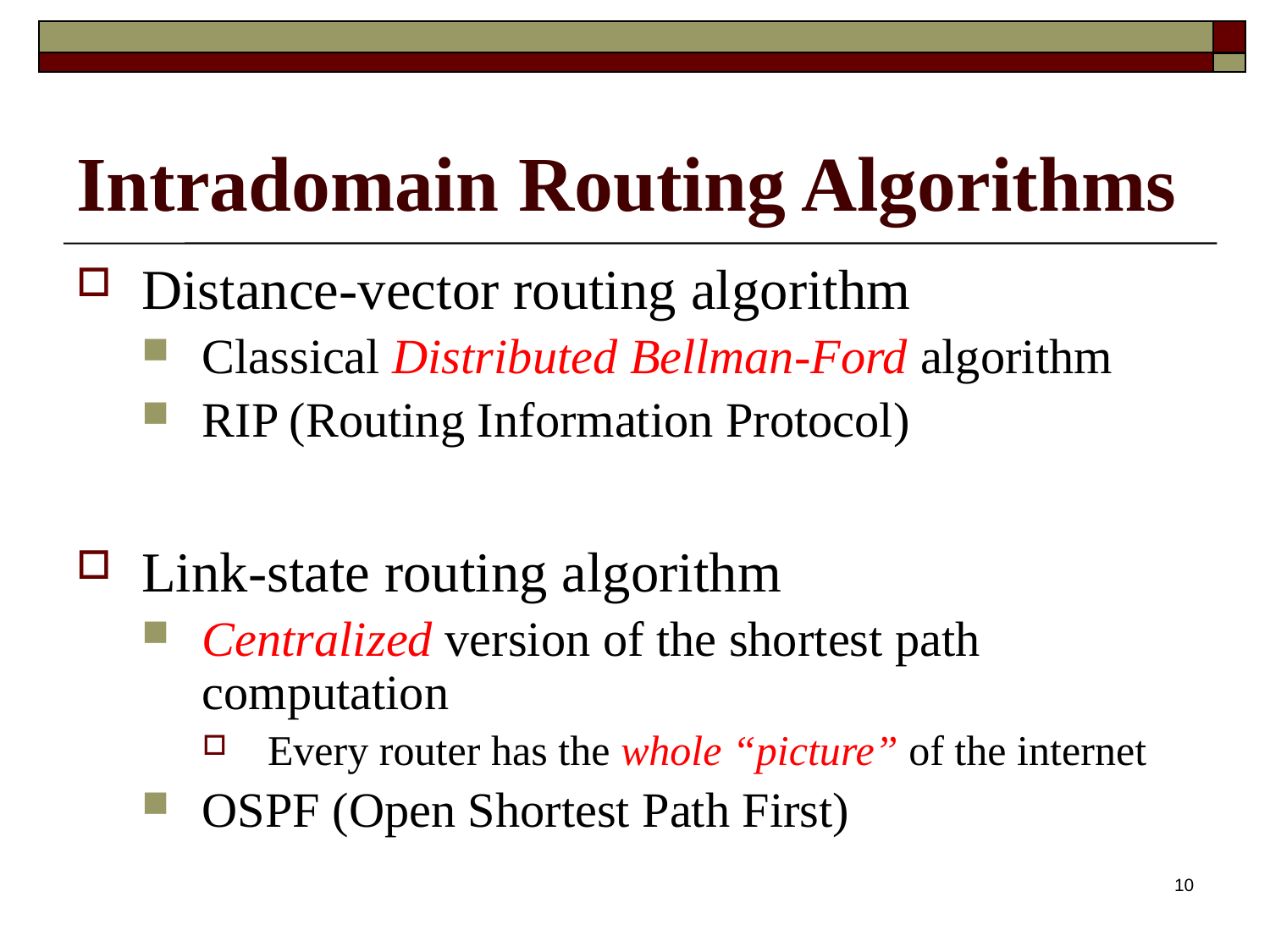

# Intradomain Routing Algorithms
Distance-vector routing algorithm
Classical Distributed Bellman-Ford algorithm
RIP (Routing Information Protocol)

Link-state routing algorithm
Centralized version of the shortest path computation
Every router has the whole “picture” of the internet
OSPF (Open Shortest Path First)
10